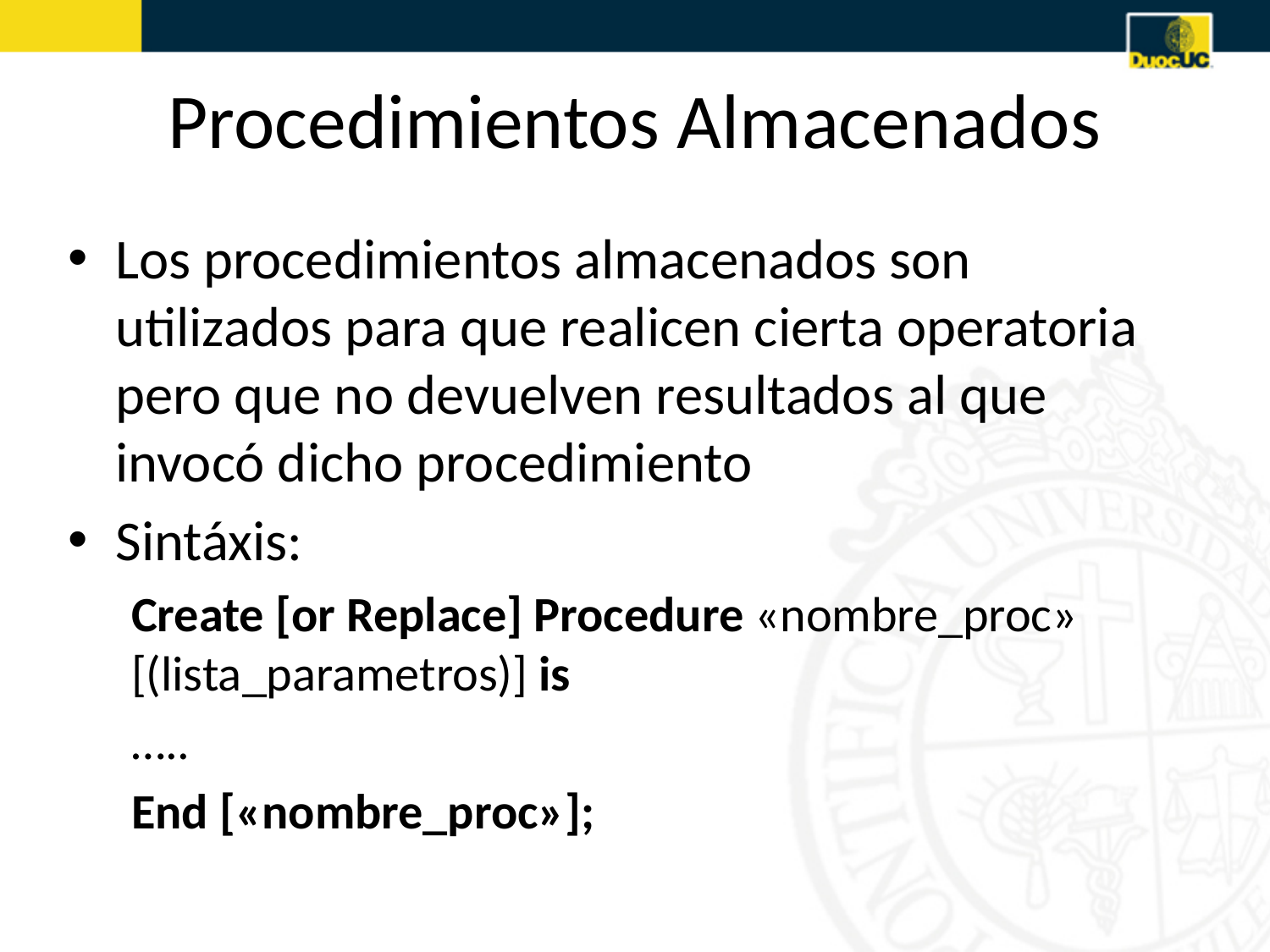

# Procedimientos Almacenados
Los procedimientos almacenados son utilizados para que realicen cierta operatoria pero que no devuelven resultados al que invocó dicho procedimiento
Sintáxis:
Create [or Replace] Procedure «nombre_proc» [(lista_parametros)] is
…..
End [«nombre_proc»];